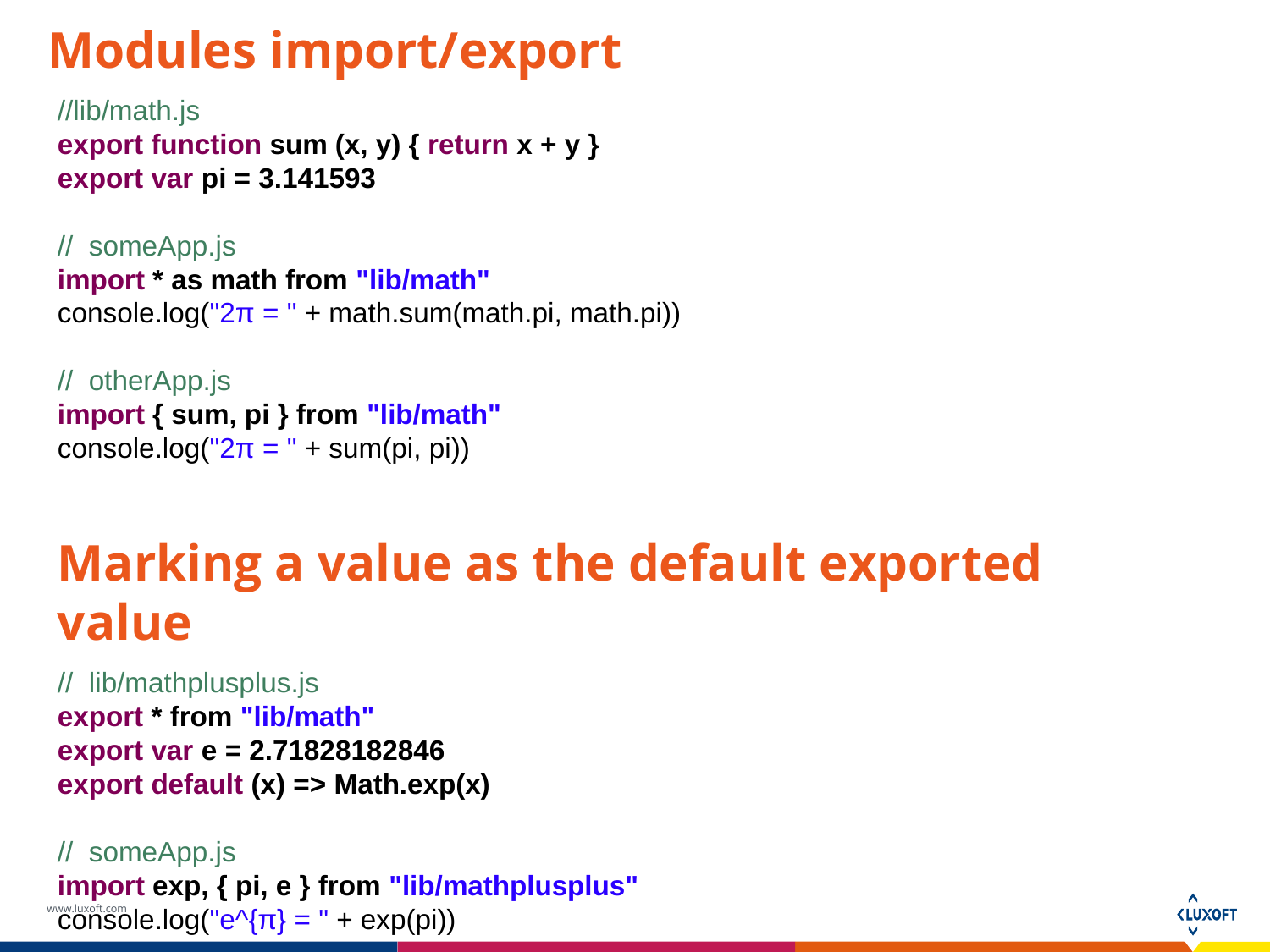

Modules import/export
//lib/math.js
export function sum (x, y) { return x + y }
export var pi = 3.141593

//  someApp.js
import * as math from "lib/math"
console.log("2π = " + math.sum(math.pi, math.pi))

//  otherApp.js
import { sum, pi } from "lib/math"
console.log("2π = " + sum(pi, pi))

Marking a value as the default exported value

//  lib/mathplusplus.js
export * from "lib/math"
export var e = 2.71828182846
export default (x) => Math.exp(x)

//  someApp.js
import exp, { pi, e } from "lib/mathplusplus"
console.log("e^{π} = " + exp(pi))